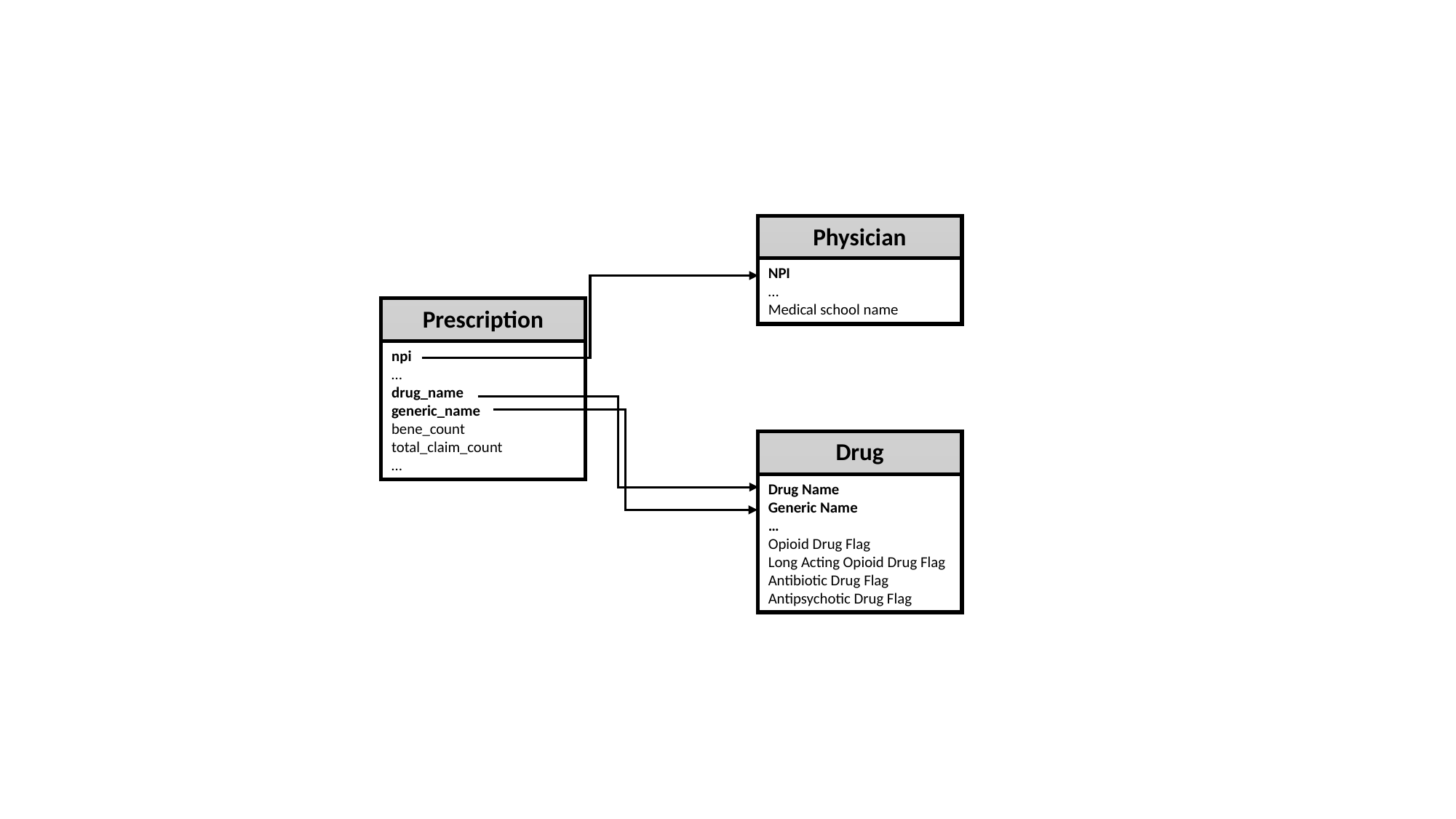

Physician
NPI
…
Medical school name
Prescription
npi
…
drug_name
generic_name
bene_count
total_claim_count
…
Drug
Drug Name
Generic Name
…
Opioid Drug Flag
Long Acting Opioid Drug Flag
Antibiotic Drug Flag
Antipsychotic Drug Flag